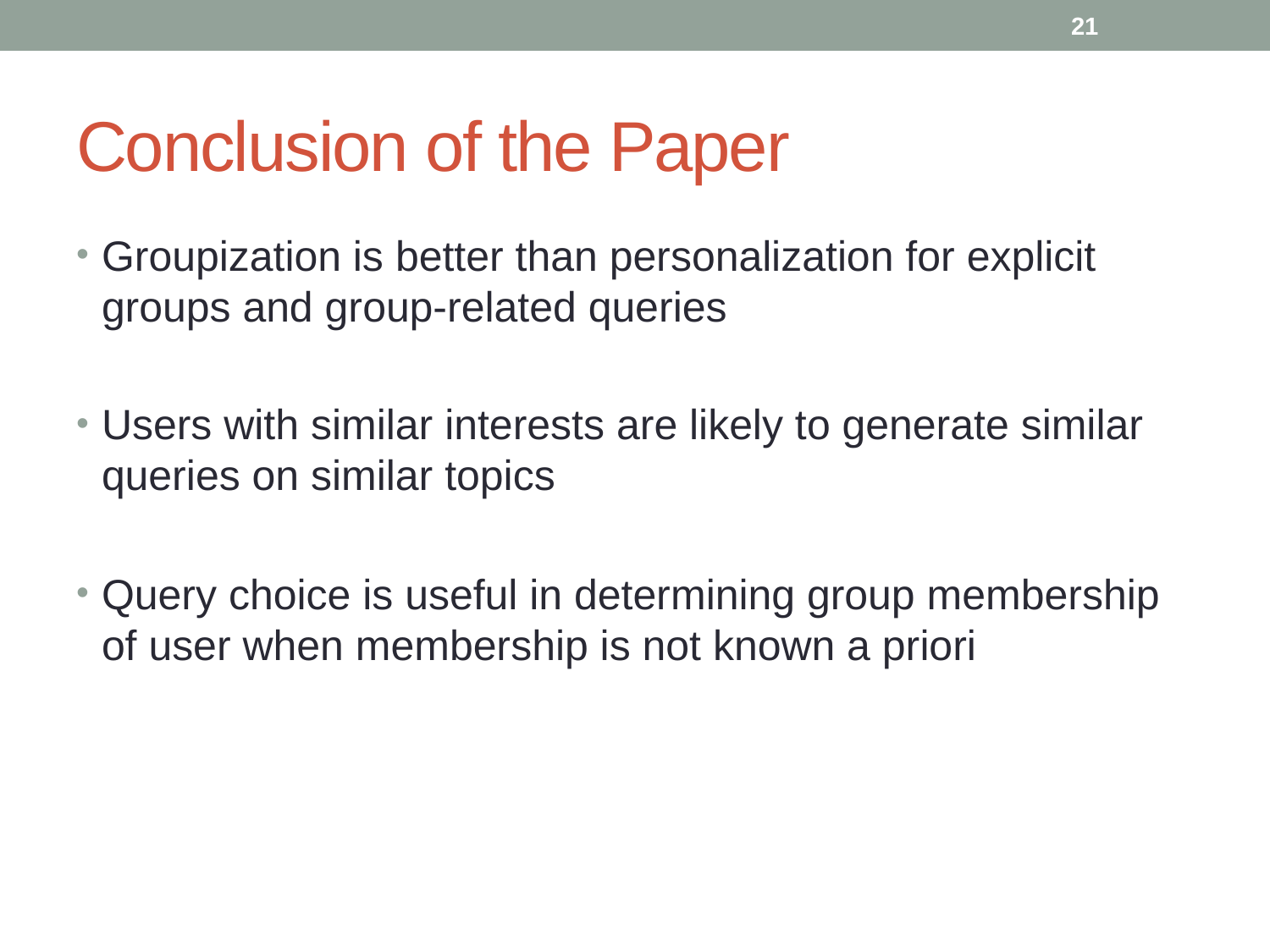

21
# Conclusion of the Paper
Groupization is better than personalization for explicit groups and group-related queries

Users with similar interests are likely to generate similar queries on similar topics

Query choice is useful in determining group membership of user when membership is not known a priori